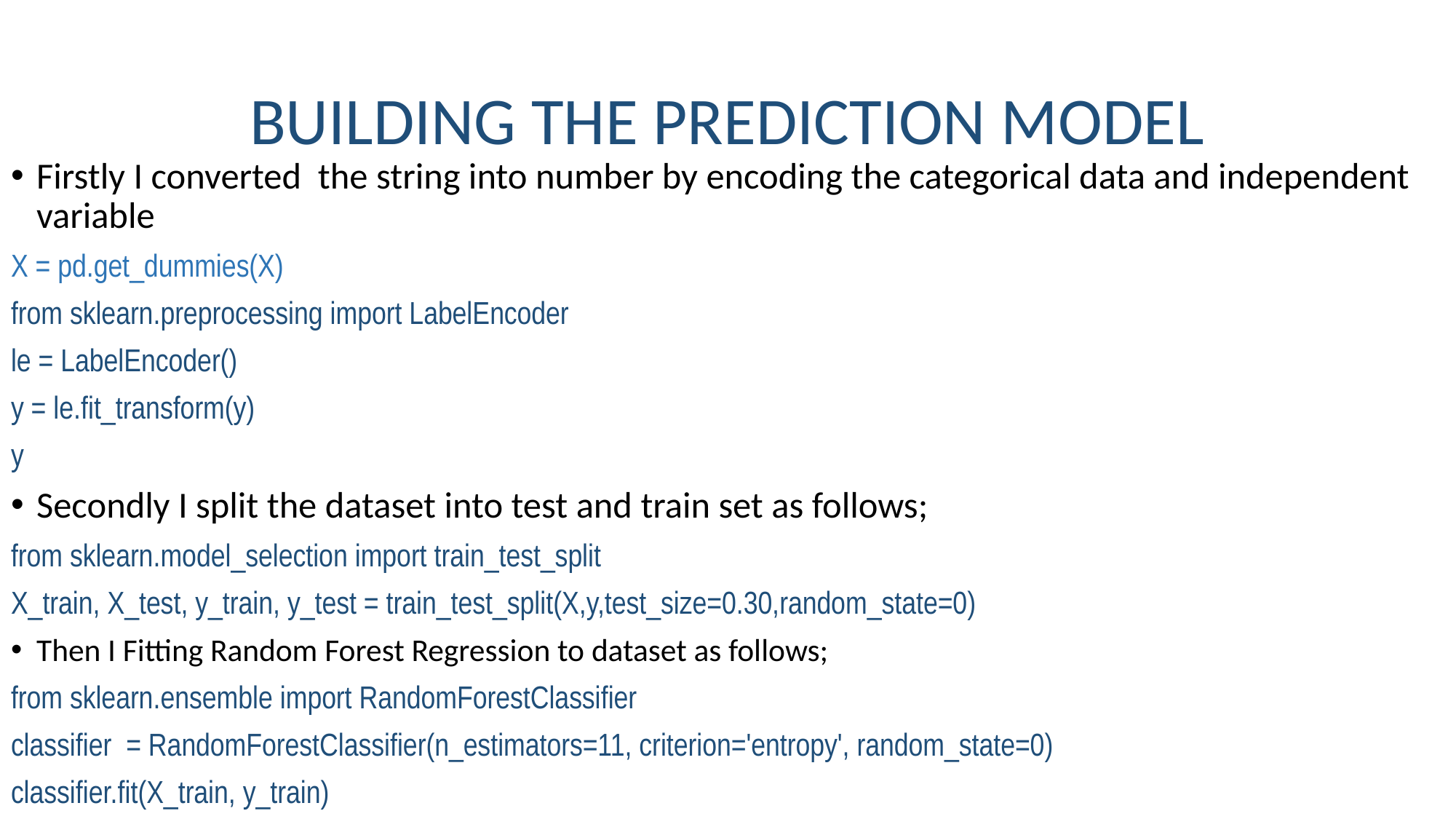

# BUILDING THE PREDICTION MODEL
Firstly I converted  the string into number by encoding the categorical data and independent variable
X = pd.get_dummies(X)
from sklearn.preprocessing import LabelEncoder
le = LabelEncoder()
y = le.fit_transform(y)
y
Secondly I split the dataset into test and train set as follows;
from sklearn.model_selection import train_test_split
X_train, X_test, y_train, y_test = train_test_split(X,y,test_size=0.30,random_state=0)
Then I Fitting Random Forest Regression to dataset as follows;
from sklearn.ensemble import RandomForestClassifier
classifier  = RandomForestClassifier(n_estimators=11, criterion='entropy', random_state=0)
classifier.fit(X_train, y_train)